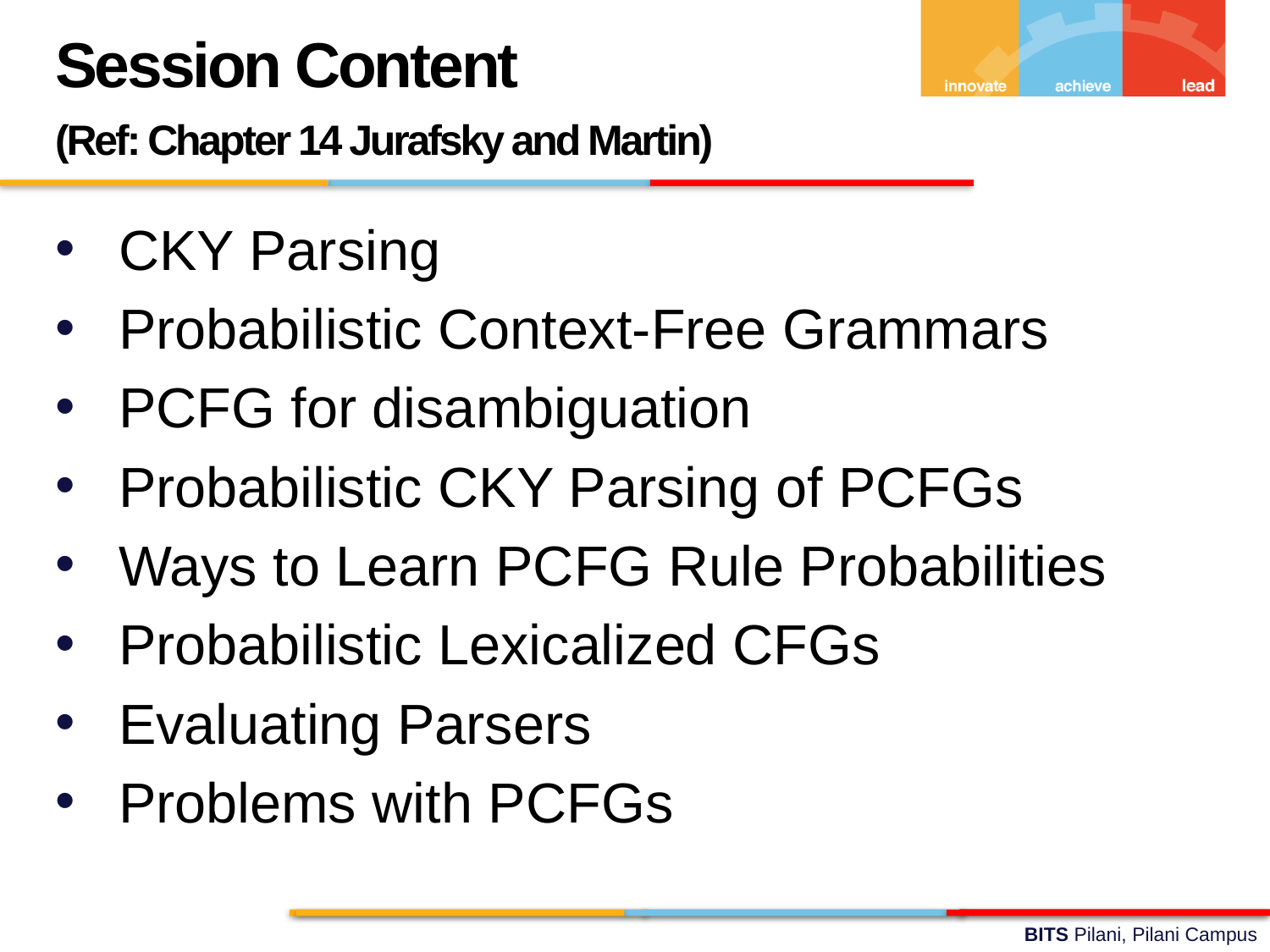

Session Content
(Ref: Chapter 14 Jurafsky and Martin)
CKY Parsing
Probabilistic Context-Free Grammars
PCFG for disambiguation
Probabilistic CKY Parsing of PCFGs
Ways to Learn PCFG Rule Probabilities
Probabilistic Lexicalized CFGs
Evaluating Parsers
Problems with PCFGs